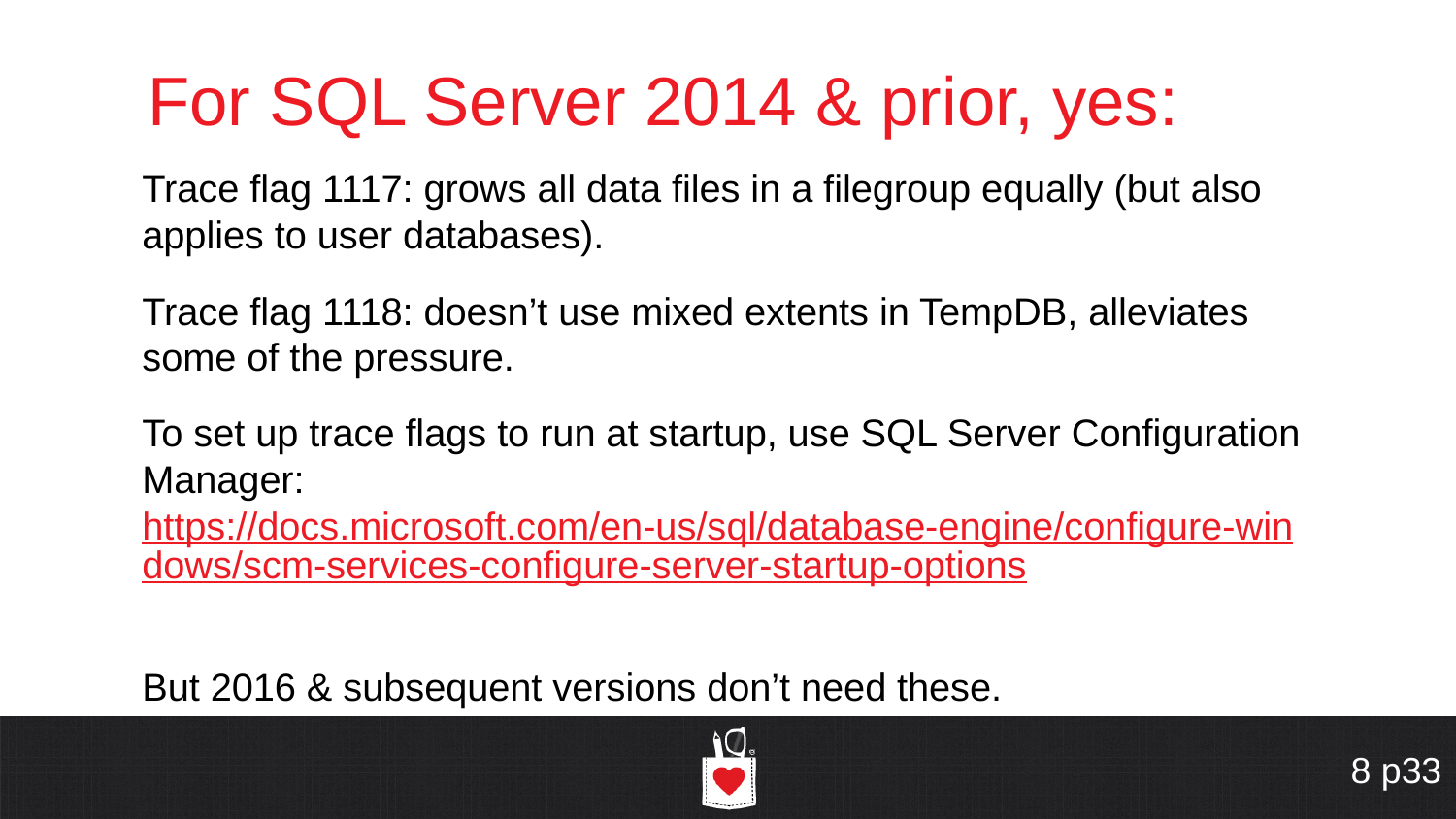

# For SQL Server 2014 & prior, yes:
Trace flag 1117: grows all data files in a filegroup equally (but also applies to user databases).
Trace flag 1118: doesn’t use mixed extents in TempDB, alleviates some of the pressure.
To set up trace flags to run at startup, use SQL Server Configuration Manager: https://docs.microsoft.com/en-us/sql/database-engine/configure-windows/scm-services-configure-server-startup-options
But 2016 & subsequent versions don’t need these.